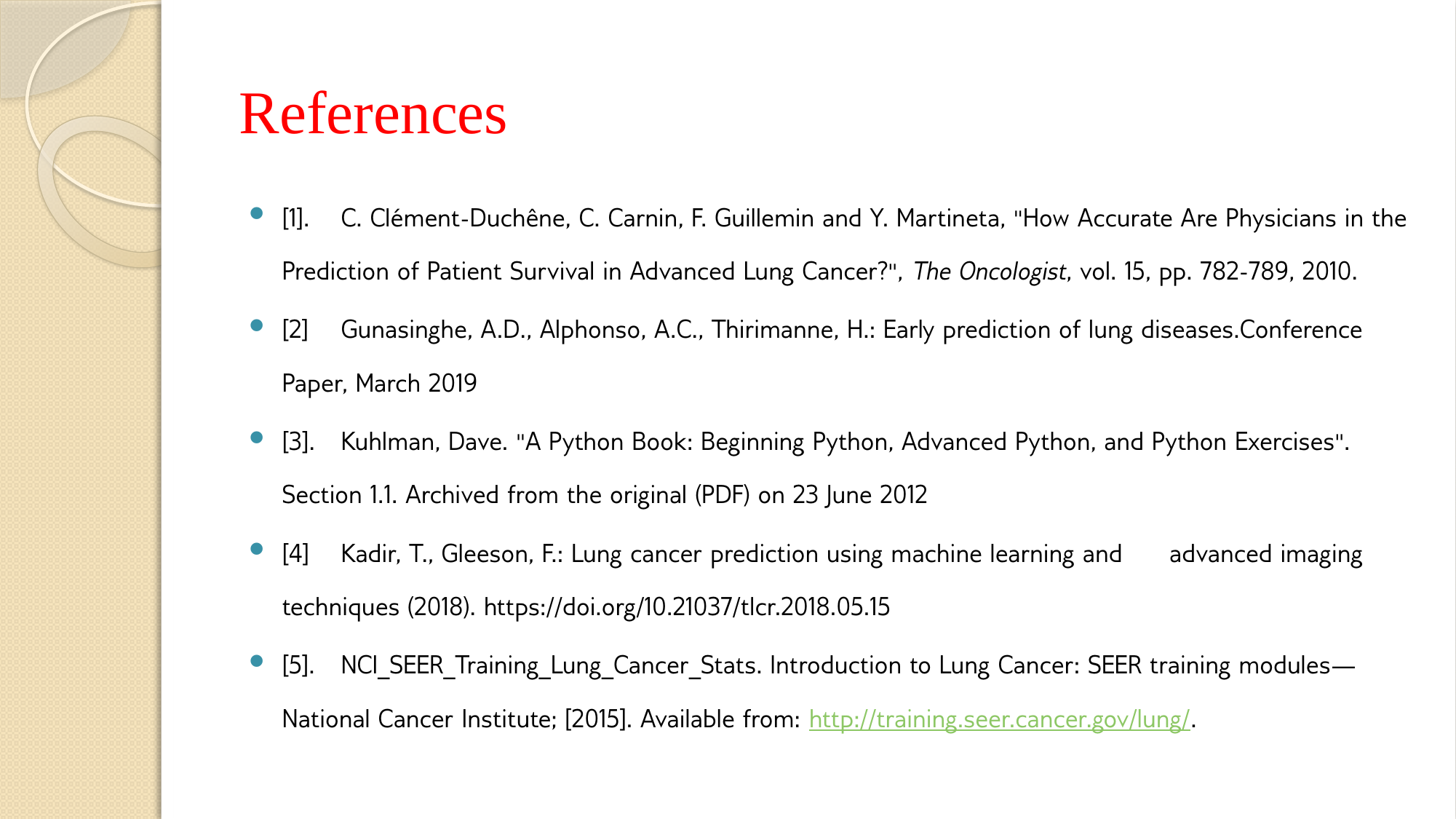

# References
[1]. 	C. Clément-Duchêne, C. Carnin, F. Guillemin and Y. Martineta, "How Accurate Are Physicians in the Prediction of Patient Survival in Advanced Lung Cancer?", The Oncologist, vol. 15, pp. 782-789, 2010.
[2] 	Gunasinghe, A.D., Alphonso, A.C., Thirimanne, H.: Early prediction of lung diseases.Conference Paper, March 2019
[3]. 	Kuhlman, Dave. "A Python Book: Beginning Python, Advanced Python, and Python Exercises". Section 1.1. Archived from the original (PDF) on 23 June 2012
[4]	Kadir, T., Gleeson, F.: Lung cancer prediction using machine learning and      advanced imaging techniques (2018). https://doi.org/10.21037/tlcr.2018.05.15
[5]. 	NCI_SEER_Training_Lung_Cancer_Stats. Introduction to Lung Cancer: SEER training modules—National Cancer Institute; [2015]. Available from: http://training.seer.cancer.gov/lung/.